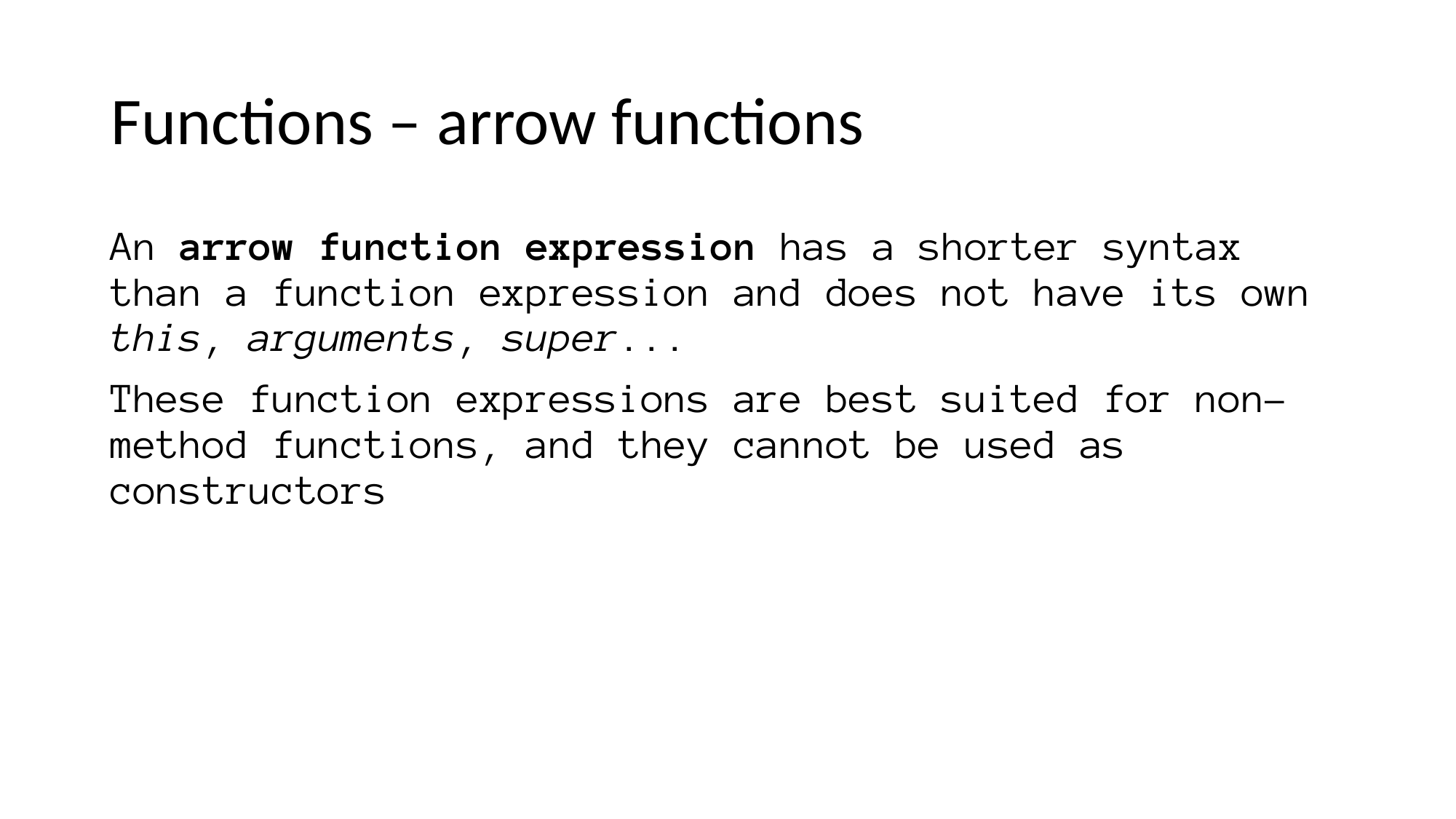

# Functions – arrow functions
An arrow function expression has a shorter syntax than a function expression and does not have its own this, arguments, super...
These function expressions are best suited for non-method functions, and they cannot be used as constructors